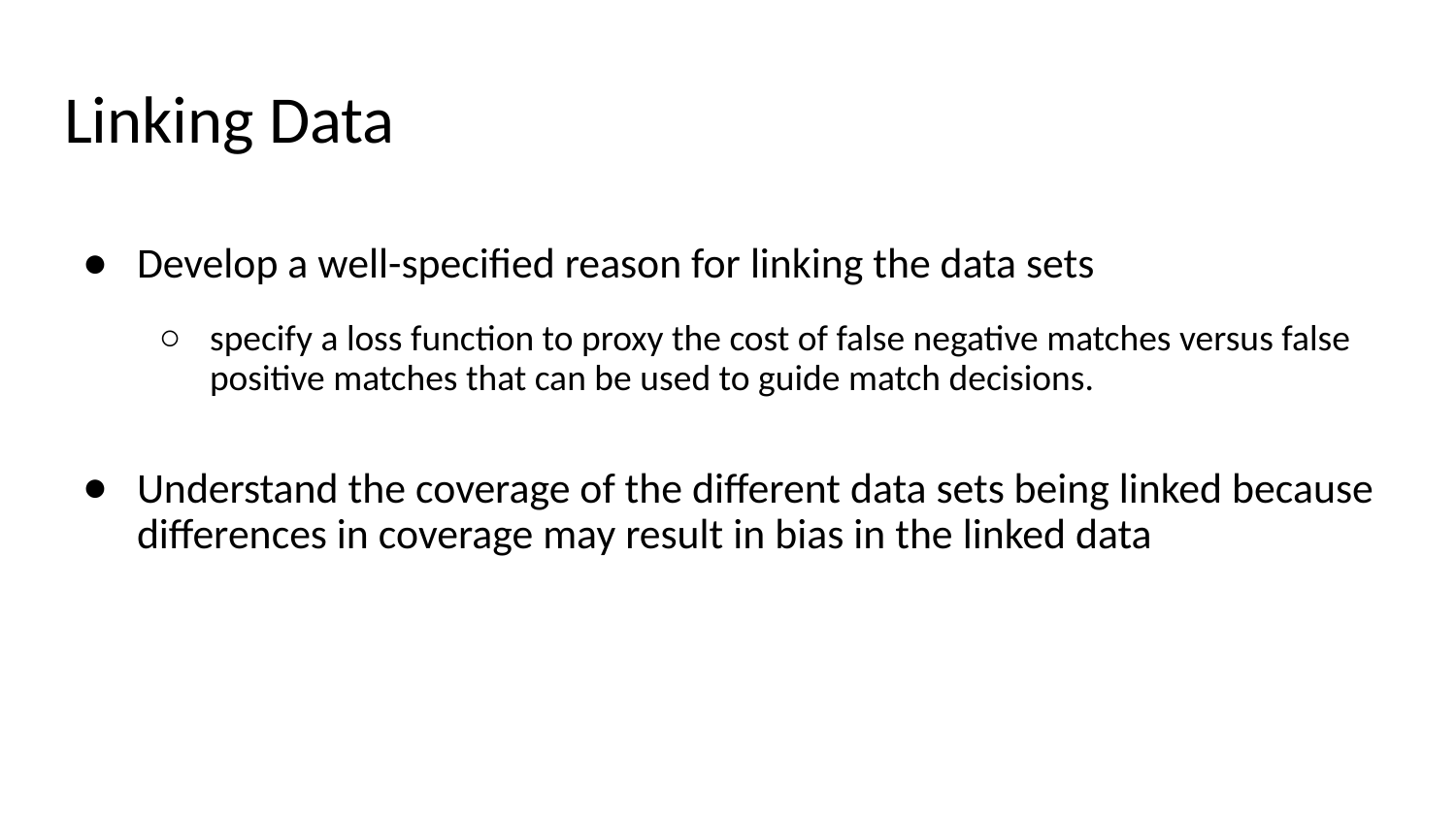

# Linking Data

Develop a well-speciﬁed reason for linking the data sets
specify a loss function to proxy the cost of false negative matches versus false positive matches that can be used to guide match decisions.

Understand the coverage of the diﬀerent data sets being linked because diﬀerences in coverage may result in bias in the linked data